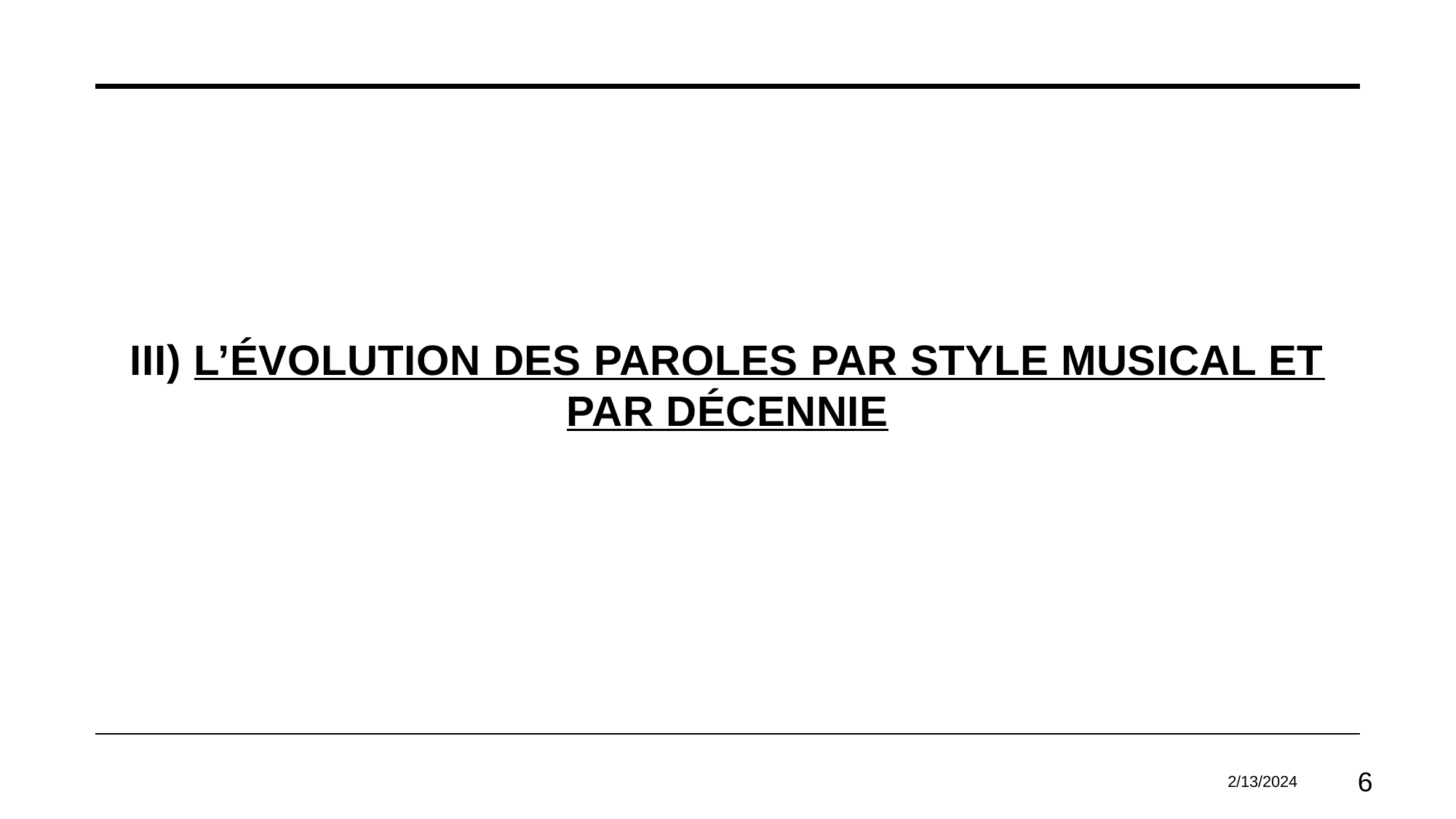

# III) L’évolution des paroles par style musical et par décennie
2/13/2024
6